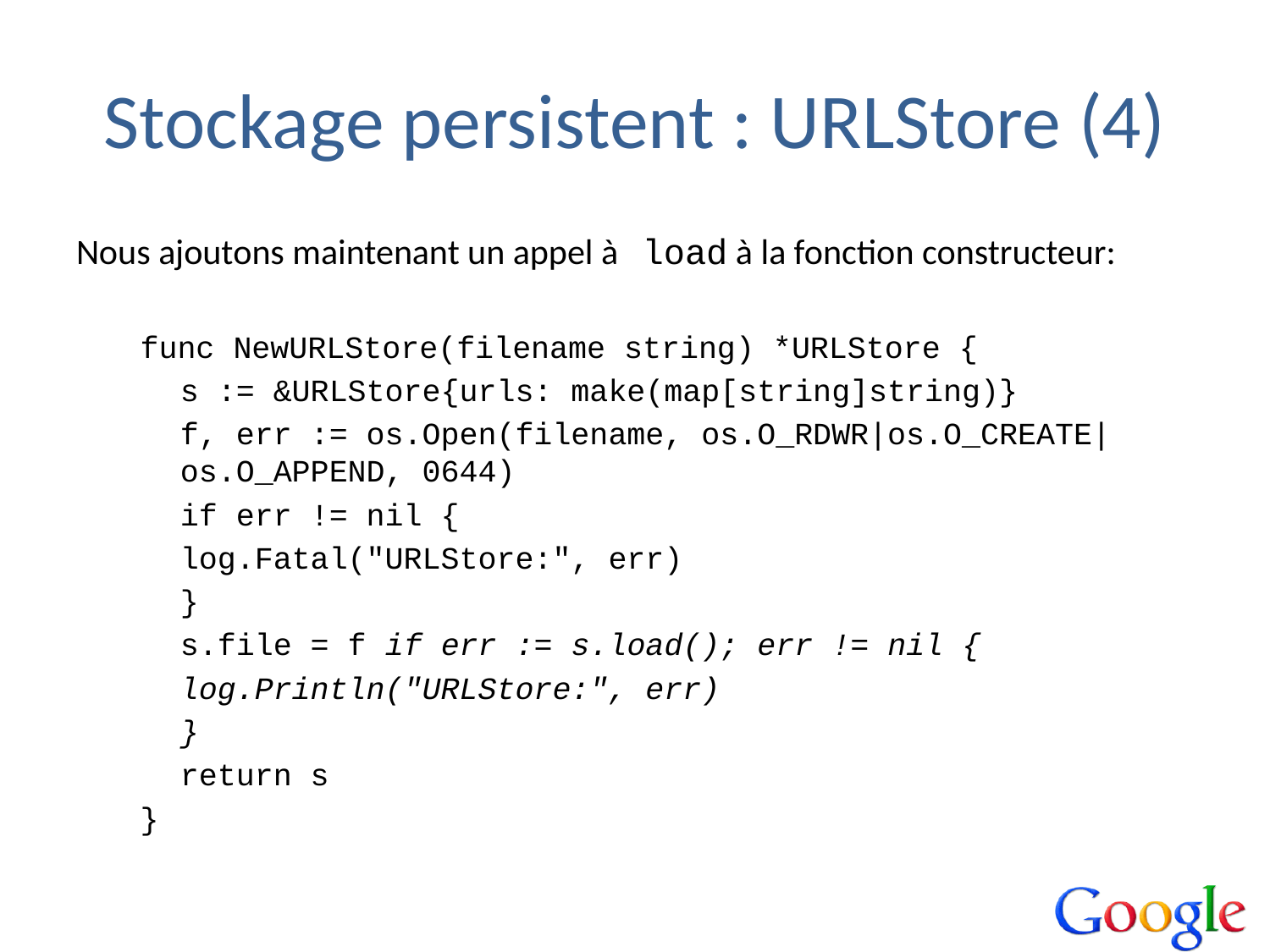

# Stockage persistent : URLStore (4)
Nous ajoutons maintenant un appel à   load à la fonction constructeur:

func NewURLStore(filename string) *URLStore {
	s := &URLStore{urls: make(map[string]string)}
	f, err := os.Open(filename, os.O_RDWR|os.O_CREATE|os.O_APPEND, 0644)
	if err != nil {
		log.Fatal("URLStore:", err)
	}
	s.file = f if err := s.load(); err != nil {
		log.Println("URLStore:", err)
	}
	return s
}